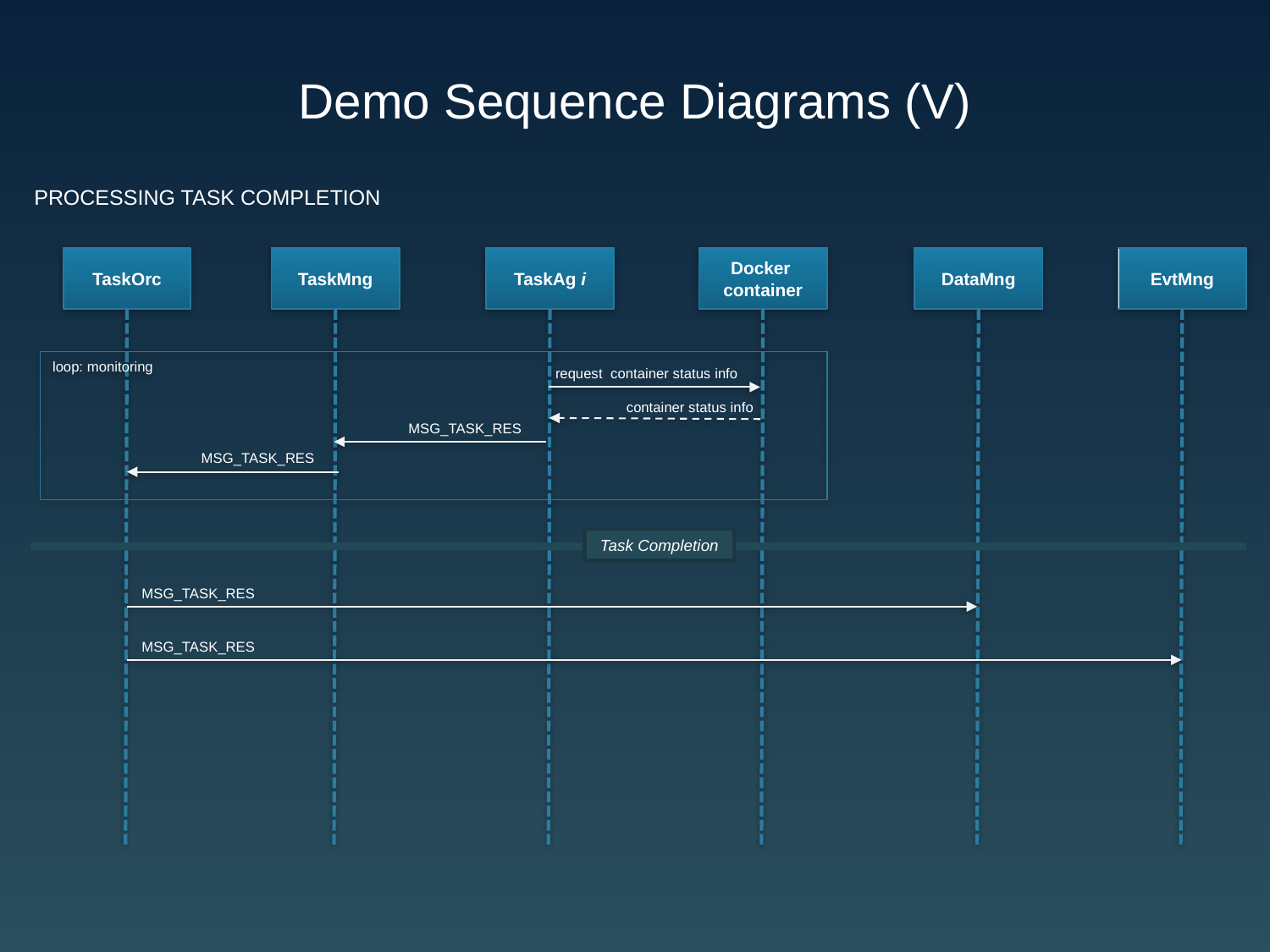

# Demo Sequence Diagrams (V)
PROCESSING TASK COMPLETION
TaskOrc
TaskMng
TaskAg i
Docker  container
DataMng
EvtMng
loop: monitoring
request  container status info
container status info
MSG_TASK_RES
MSG_TASK_RES
Task Completion
MSG_TASK_RES
MSG_TASK_RES